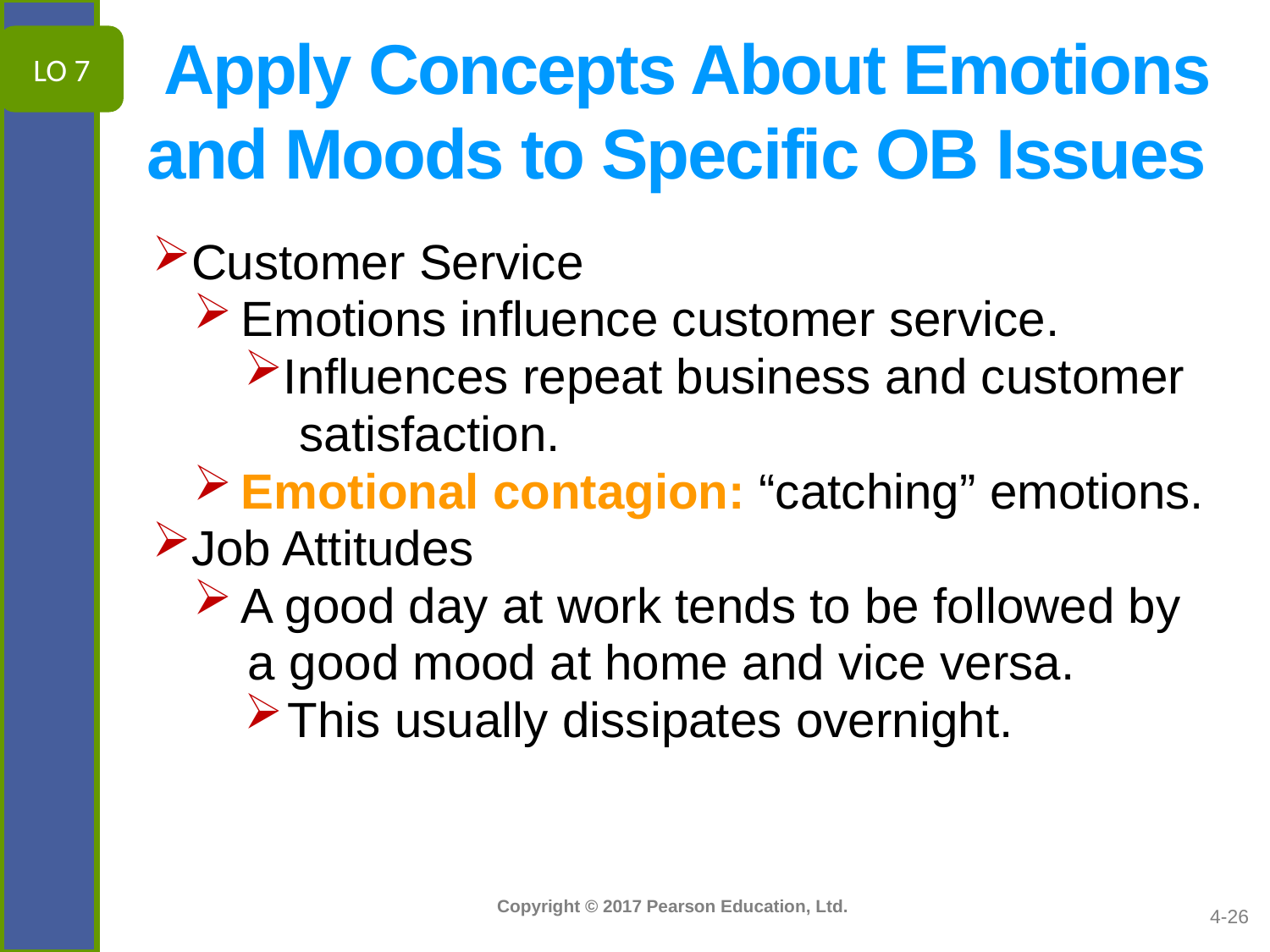

LO 7
# Apply Concepts About Emotions and Moods to Specific OB Issues
Customer Service
Emotions influence customer service.
Influences repeat business and customer
    satisfaction.
Emotional contagion: “catching” emotions.
Job Attitudes
A good day at work tends to be followed by
a good mood at home and vice versa.
This usually dissipates overnight.
4-26